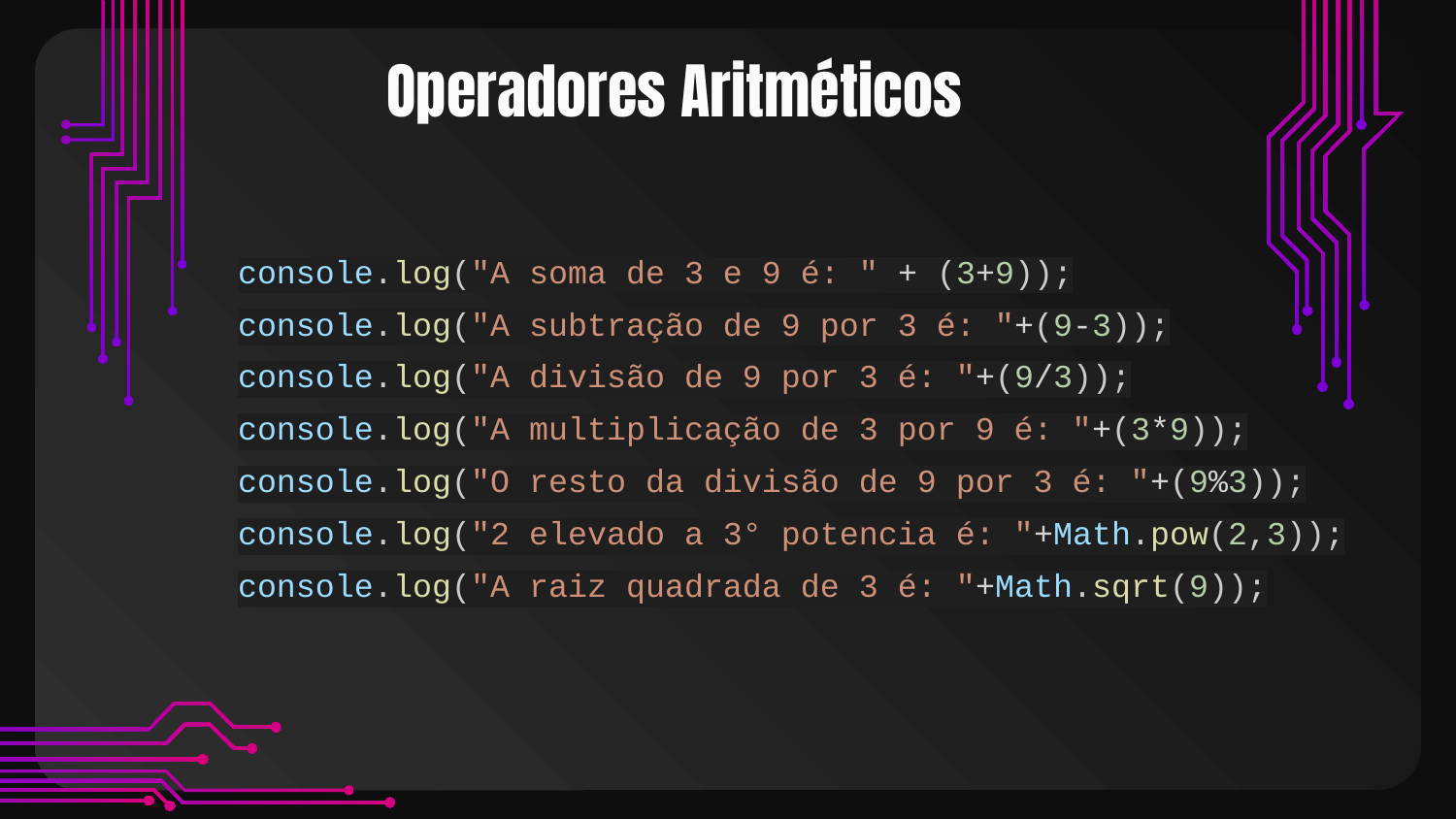

# Operadores Aritméticos
console.log("A soma de 3 e 9 é: " + (3+9));
console.log("A subtração de 9 por 3 é: "+(9-3));
console.log("A divisão de 9 por 3 é: "+(9/3));
console.log("A multiplicação de 3 por 9 é: "+(3*9));
console.log("O resto da divisão de 9 por 3 é: "+(9%3));
console.log("2 elevado a 3° potencia é: "+Math.pow(2,3));
console.log("A raiz quadrada de 3 é: "+Math.sqrt(9));